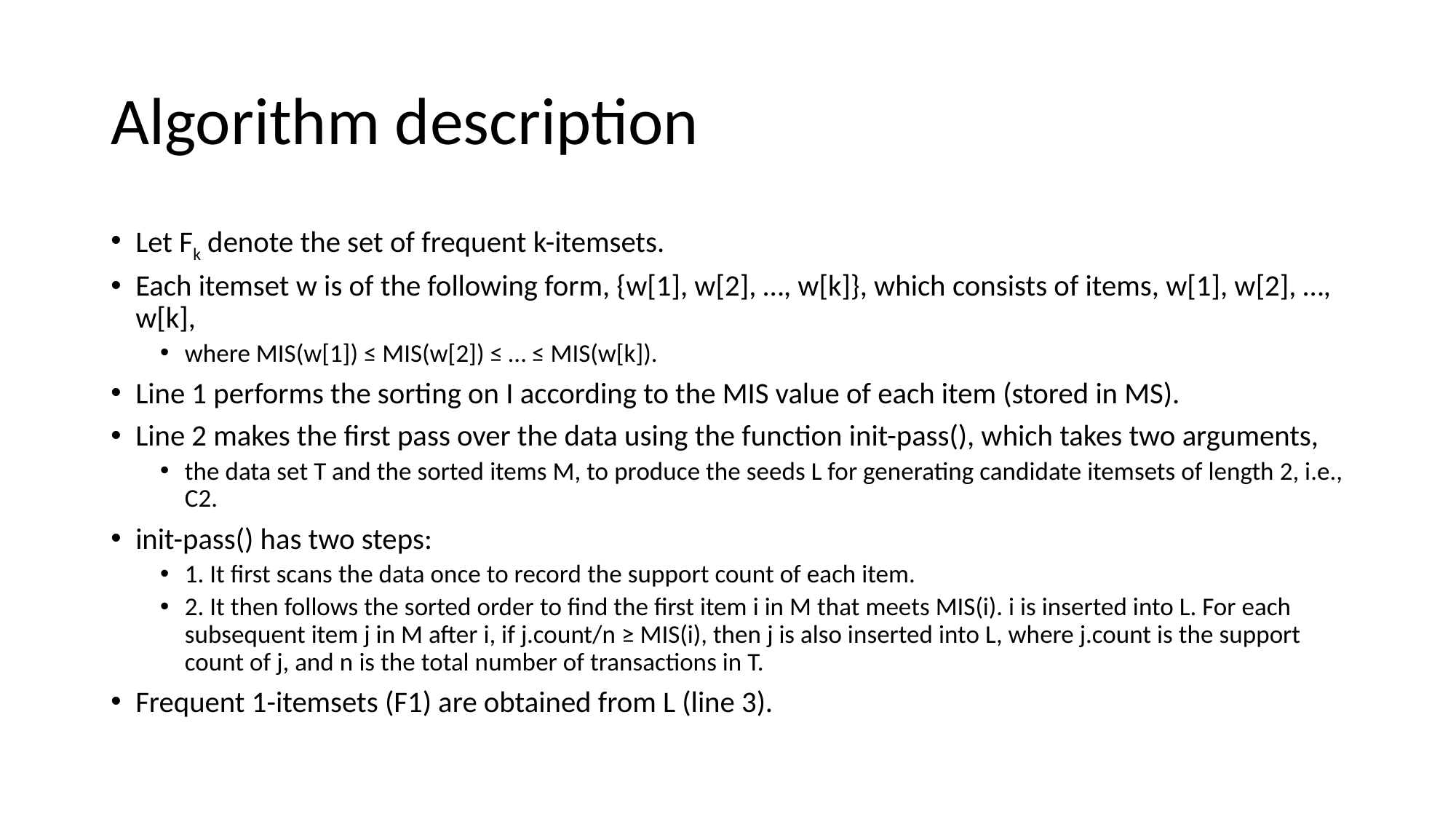

# Algorithm description
Let Fk denote the set of frequent k-itemsets.
Each itemset w is of the following form, {w[1], w[2], …, w[k]}, which consists of items, w[1], w[2], …, w[k],
where MIS(w[1]) ≤ MIS(w[2]) ≤ … ≤ MIS(w[k]).
Line 1 performs the sorting on I according to the MIS value of each item (stored in MS).
Line 2 makes the first pass over the data using the function init-pass(), which takes two arguments,
the data set T and the sorted items M, to produce the seeds L for generating candidate itemsets of length 2, i.e., C2.
init-pass() has two steps:
1. It first scans the data once to record the support count of each item.
2. It then follows the sorted order to find the first item i in M that meets MIS(i). i is inserted into L. For each subsequent item j in M after i, if j.count/n ≥ MIS(i), then j is also inserted into L, where j.count is the support count of j, and n is the total number of transactions in T.
Frequent 1-itemsets (F1) are obtained from L (line 3).